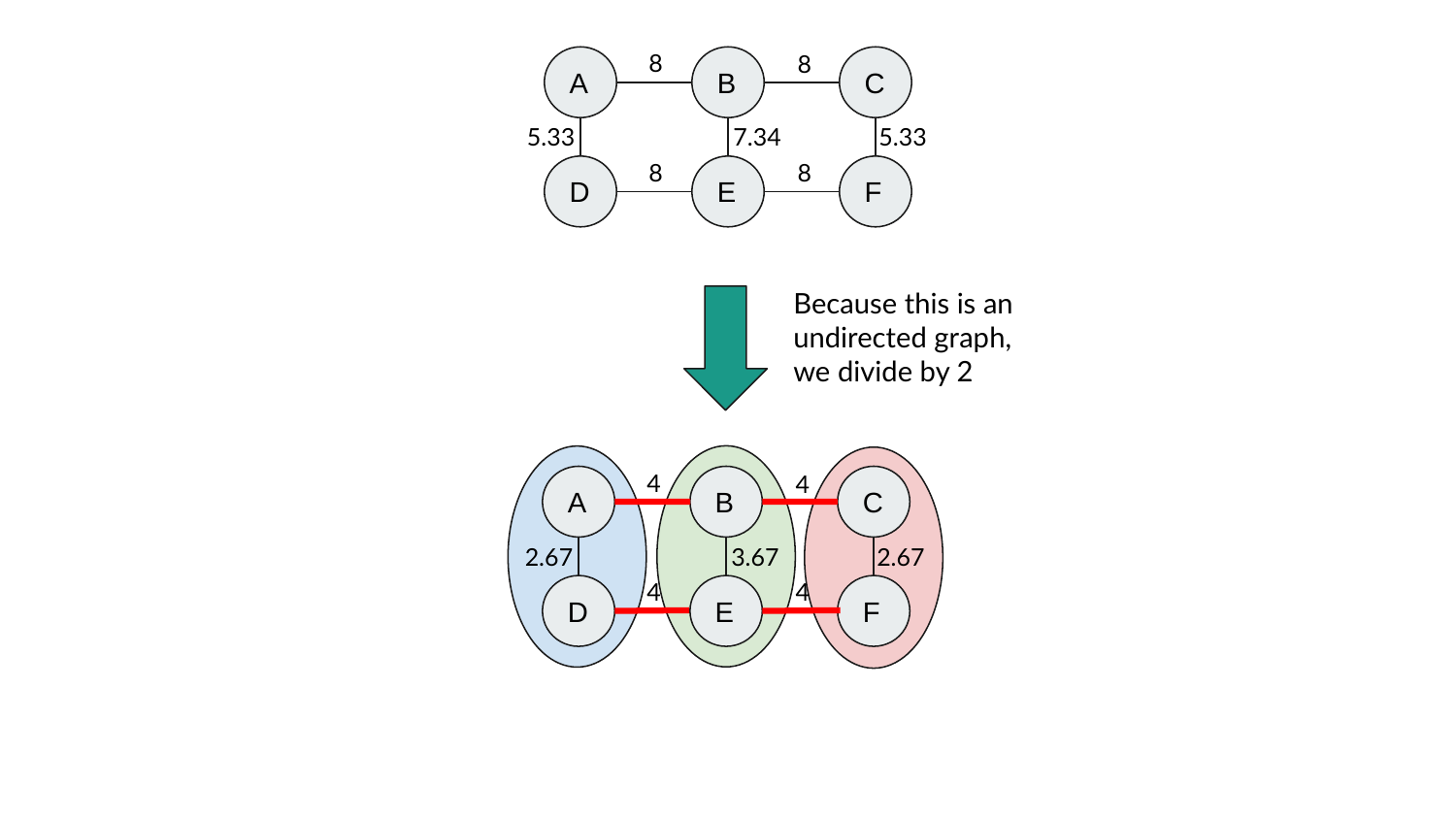

8
8
A
B
C
5.33
7.34
5.33
8
8
D
E
F
Because this is an undirected graph, we divide by 2

4
4
A
B
C
2.67
3.67
2.67
4
4
D
E
F